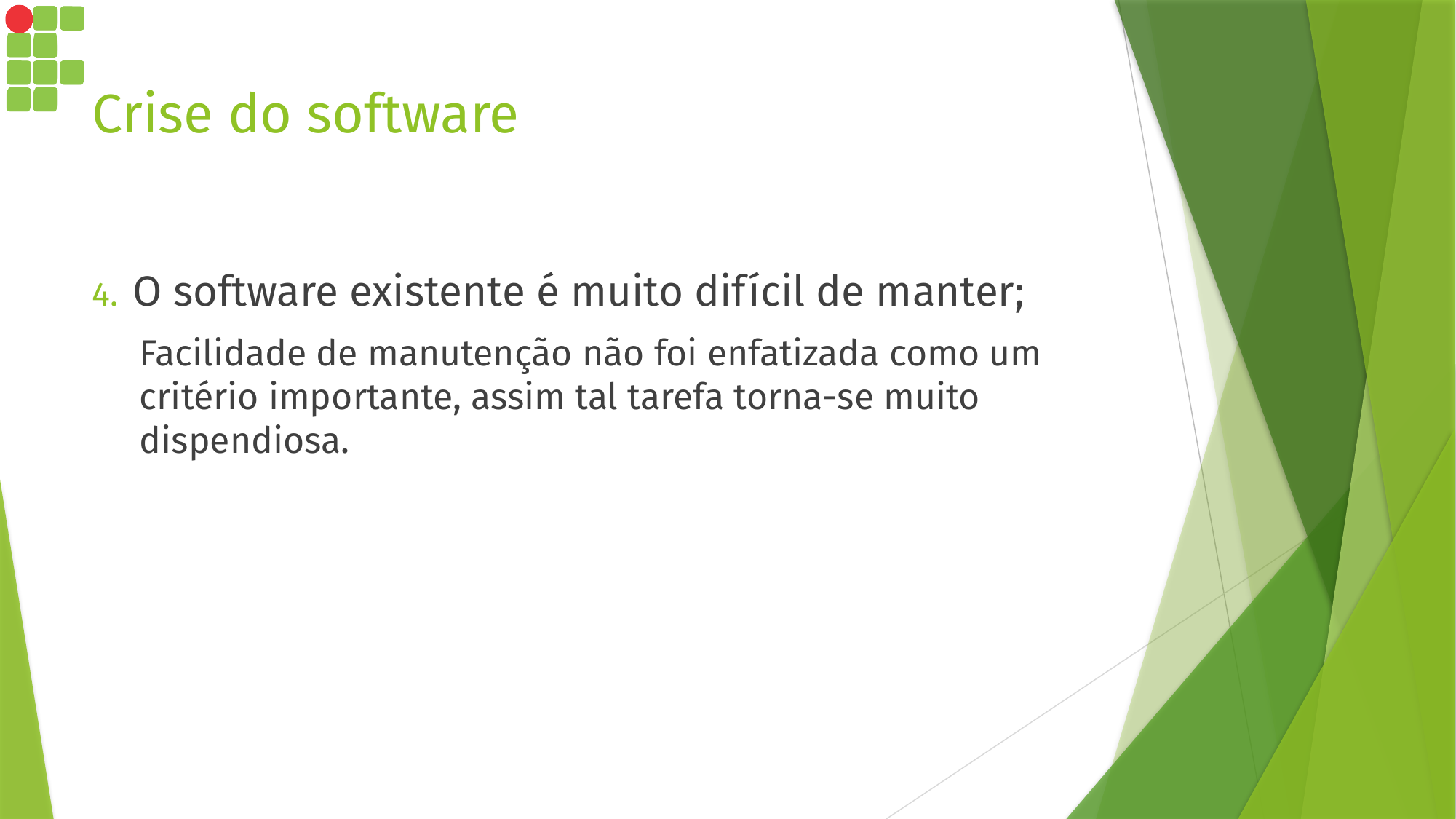

# Crise do software
O software existente é muito difícil de manter;
Facilidade de manutenção não foi enfatizada como um critério importante, assim tal tarefa torna-se muito dispendiosa.